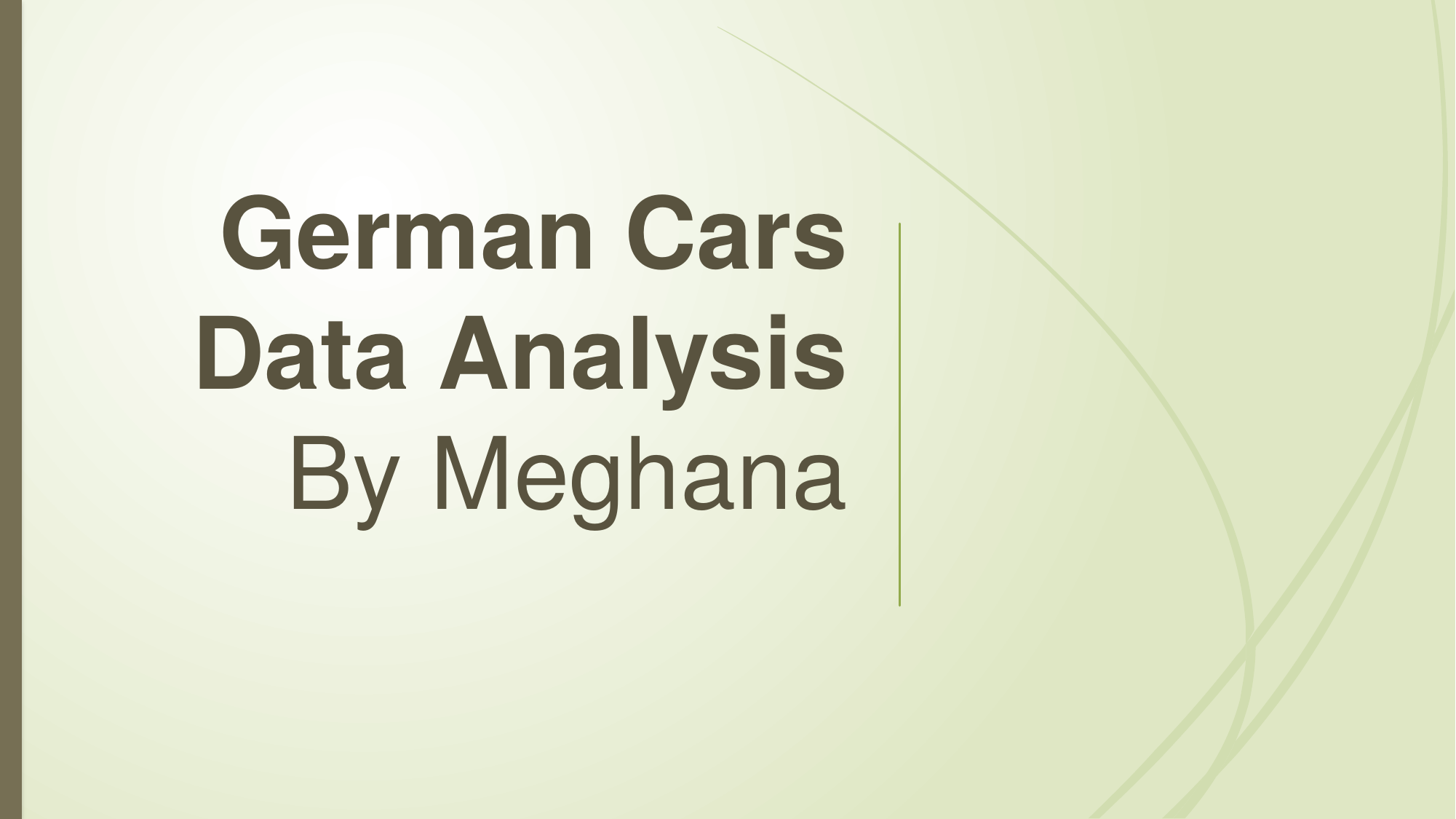

# German Cars Data Analysis By Meghana